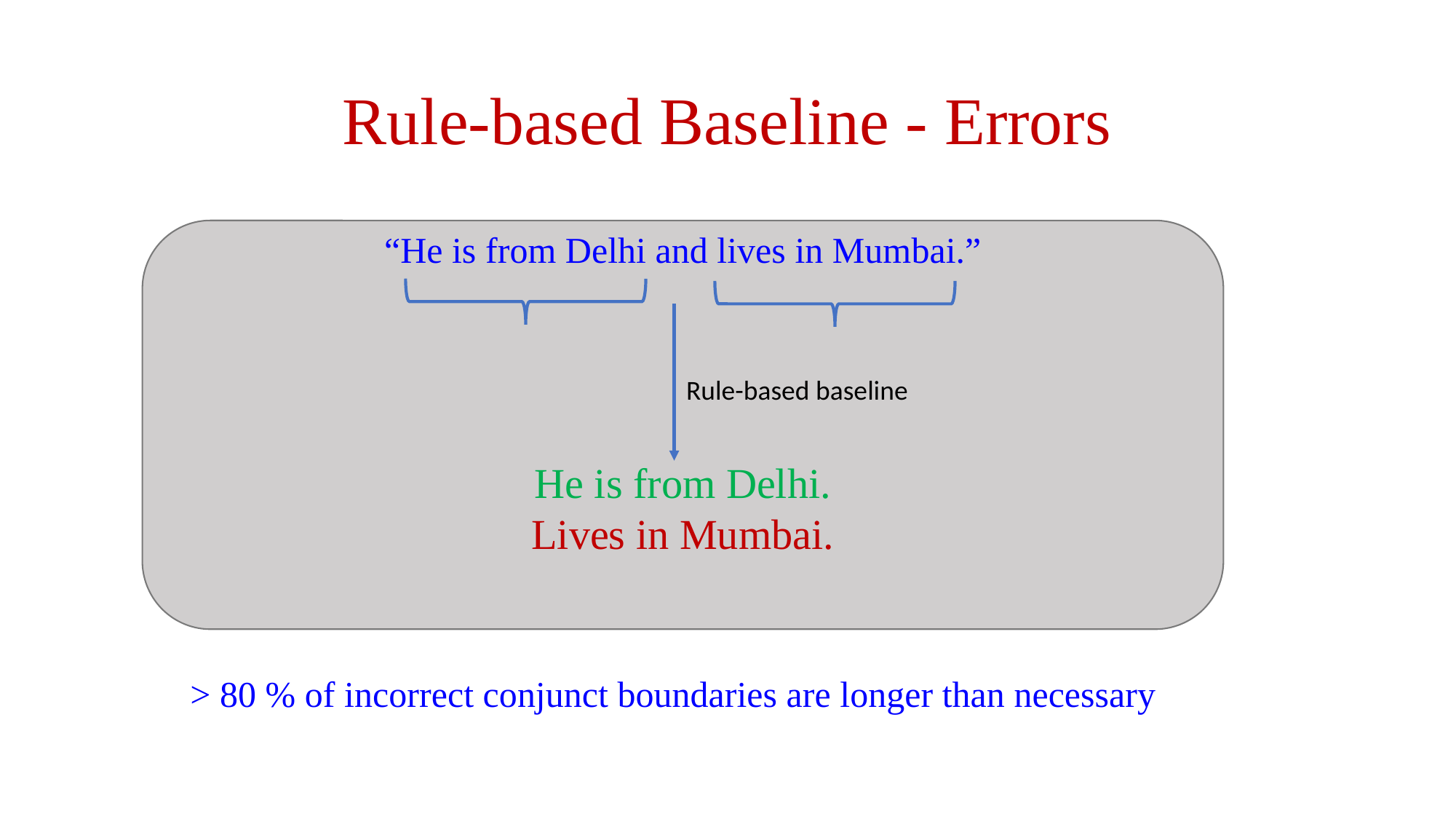

# Rule-based Baseline - Errors

“He is from Delhi and lives in Mumbai.”

He is from Delhi.
Lives in Mumbai.

Rule-based baseline
> 80 % of incorrect conjunct boundaries are longer than necessary